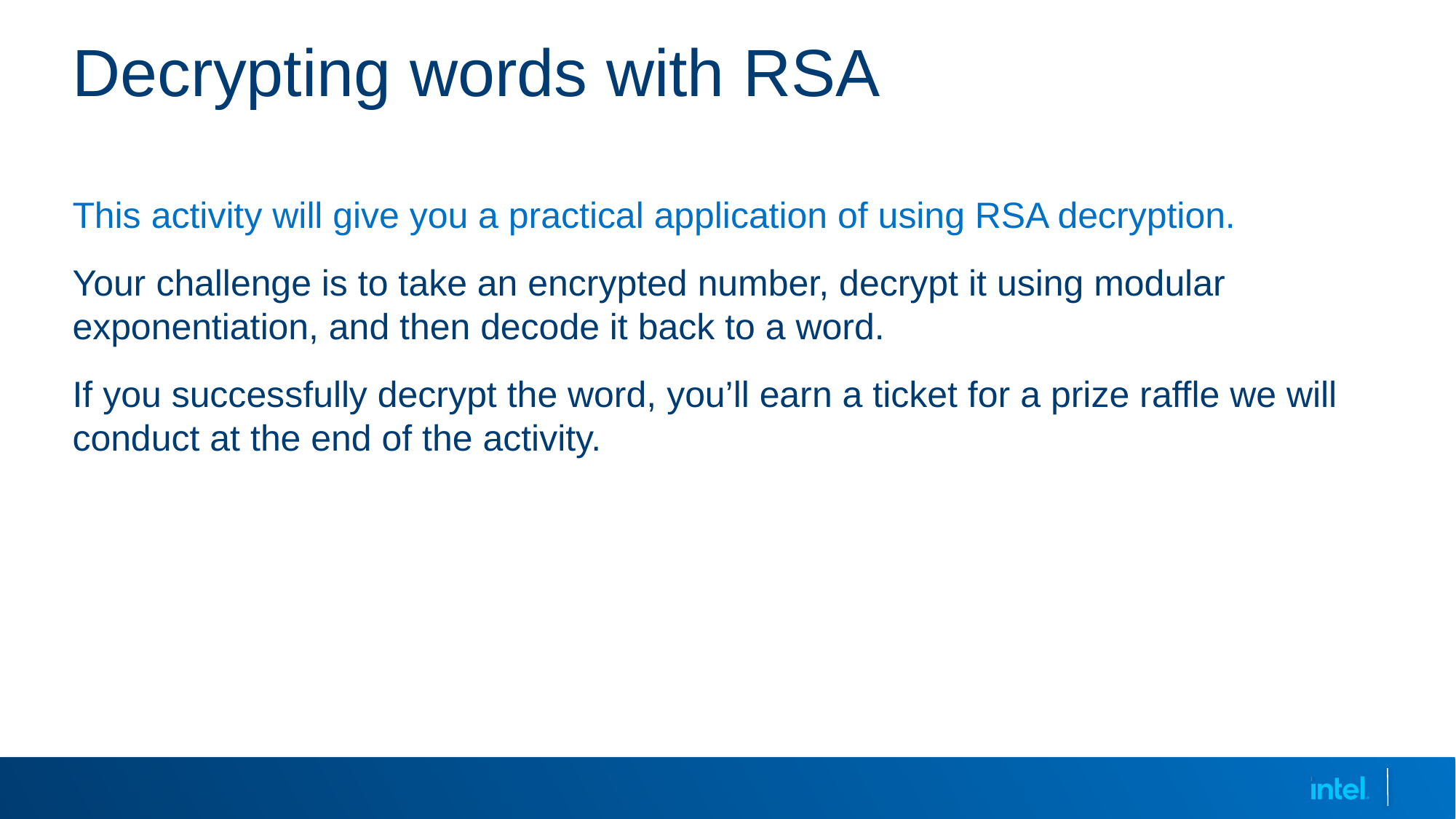

# Decrypting words with RSA
This activity will give you a practical application of using RSA decryption.
Your challenge is to take an encrypted number, decrypt it using modular exponentiation, and then decode it back to a word.
If you successfully decrypt the word, you’ll earn a ticket for a prize raffle we will conduct at the end of the activity.